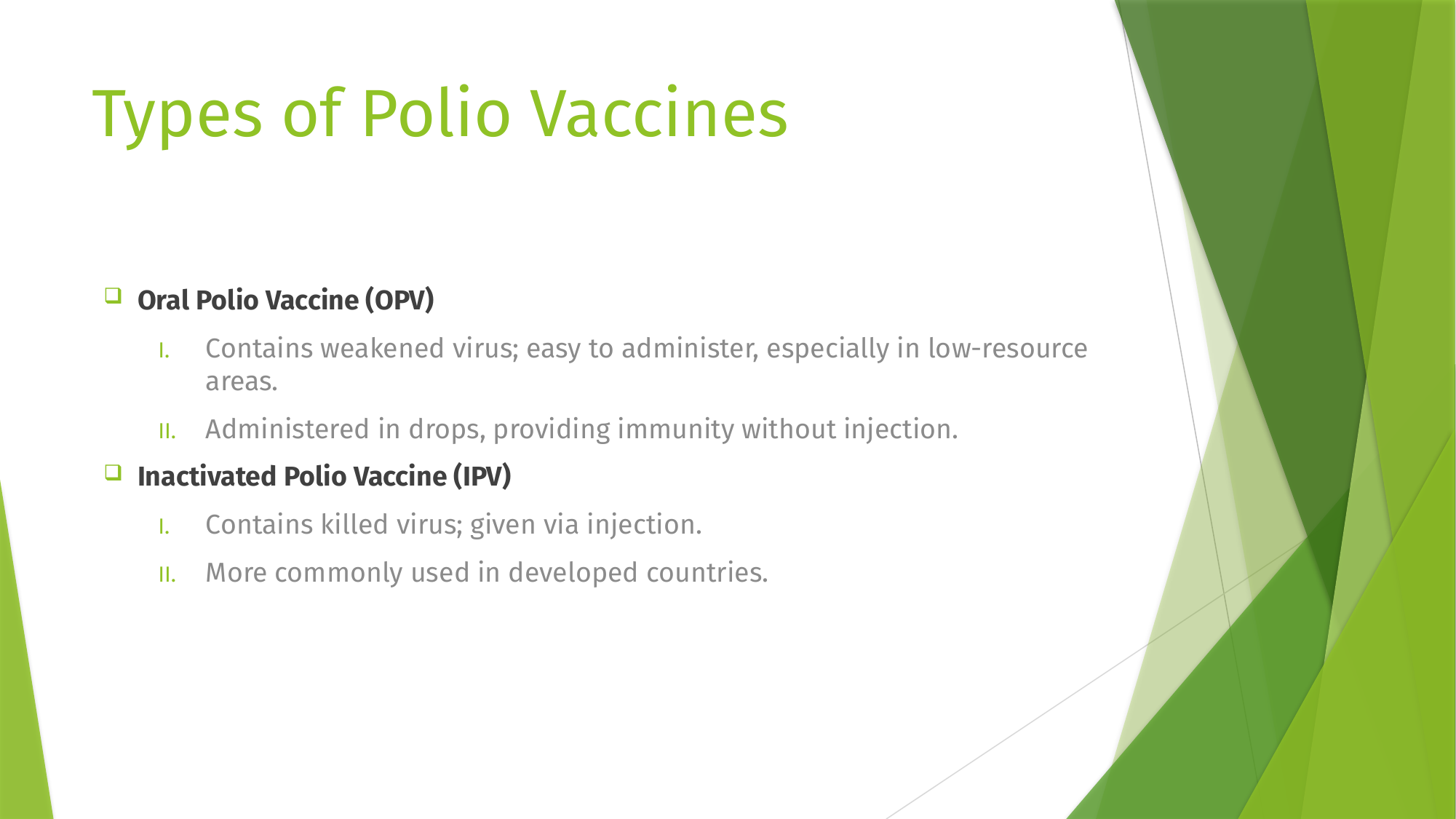

# Types of Polio Vaccines
Oral Polio Vaccine (OPV)
Contains weakened virus; easy to administer, especially in low-resource areas.
Administered in drops, providing immunity without injection.
Inactivated Polio Vaccine (IPV)
Contains killed virus; given via injection.
More commonly used in developed countries.